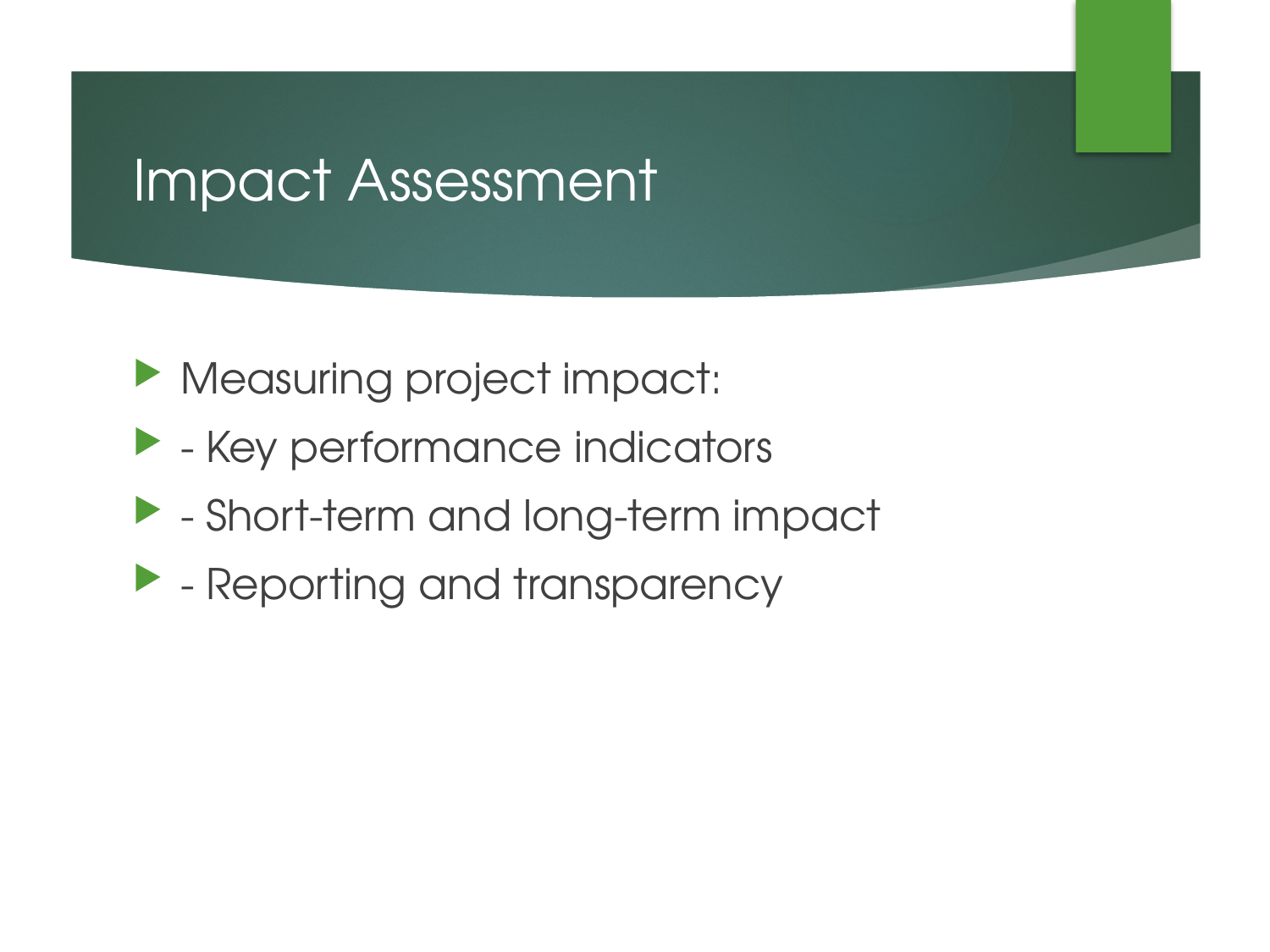

# Impact Assessment
Measuring project impact:
- Key performance indicators
- Short-term and long-term impact
- Reporting and transparency